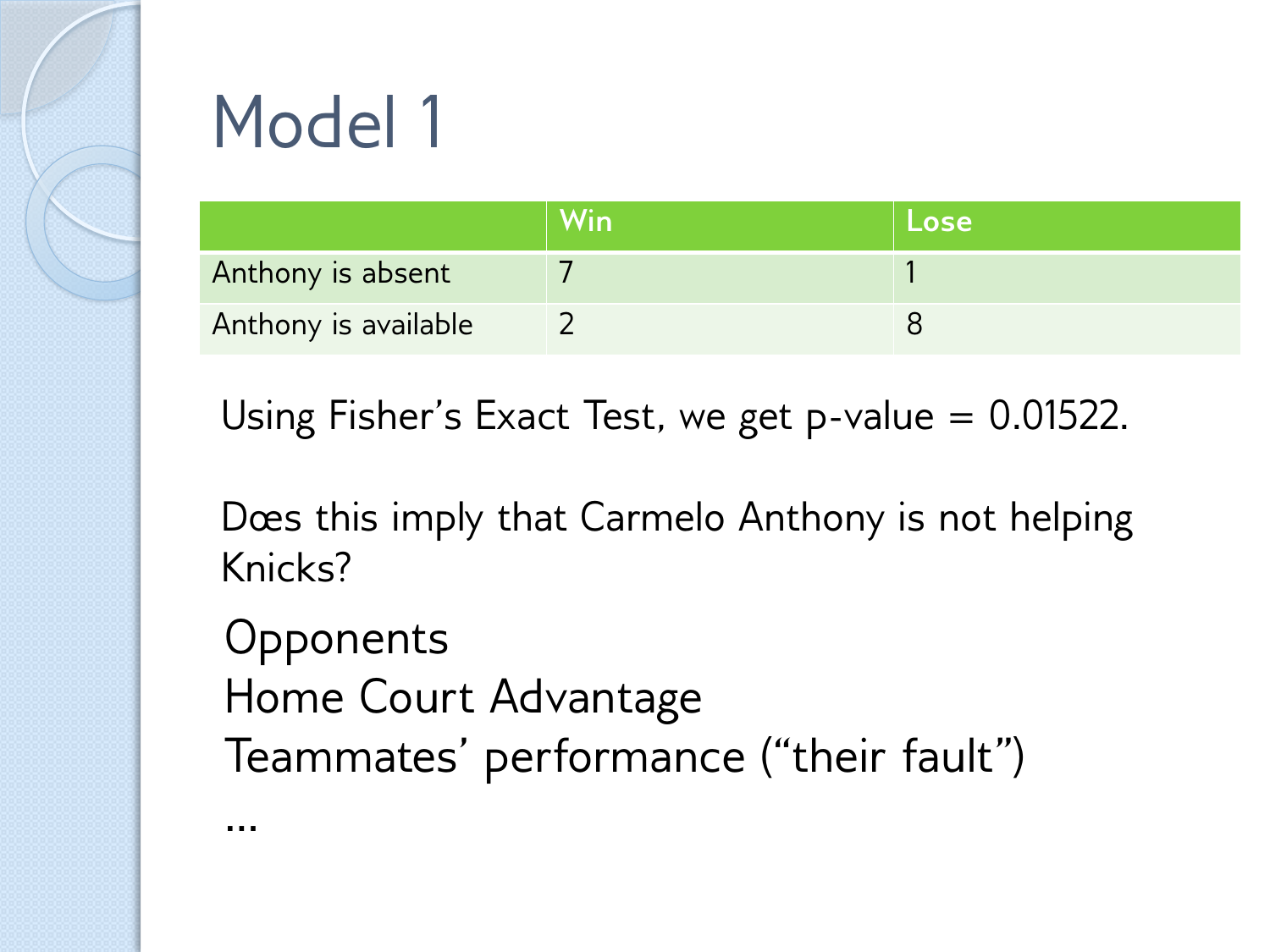

# Model 1
|  | Win | Lose |
| --- | --- | --- |
| Anthony is absent | 7 | 1 |
| Anthony is available | 2 | 8 |
Using Fisher’s Exact Test, we get p-value = 0.01522.

Does this imply that Carmelo Anthony is not helping Knicks?
Opponents
Home Court Advantage
Teammates’ performance (“their fault”)
…